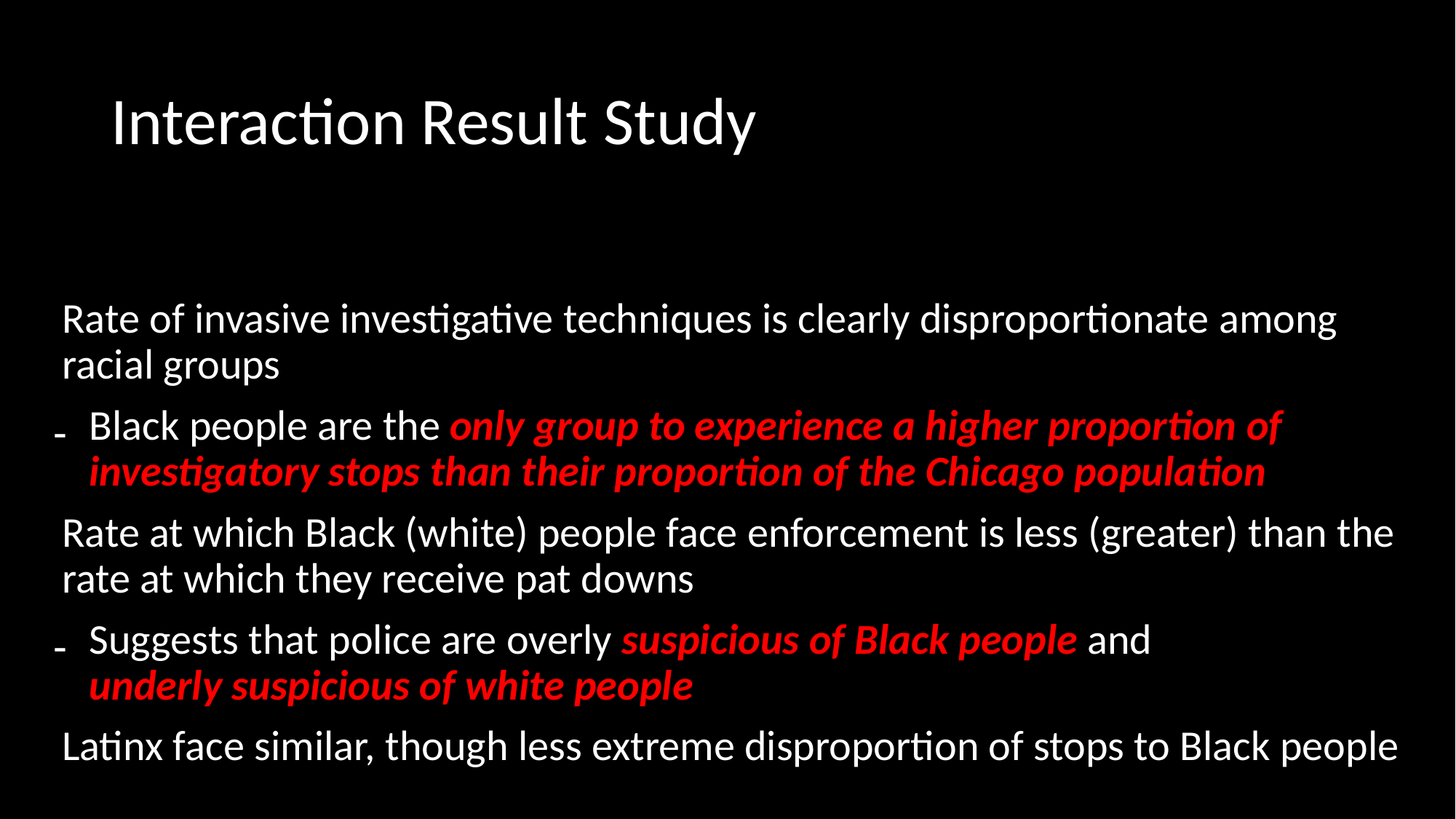

Rate of invasive investigative techniques is clearly disproportionate among racial groups
Black people are the only group to experience a higher proportion of investigatory stops than their proportion of the Chicago population
Rate at which Black (white) people face enforcement is less (greater) than the rate at which they receive pat downs
Suggests that police are overly suspicious of Black people and
underly suspicious of white people
Latinx face similar, though less extreme disproportion of stops to Black people
# Interaction Result Study